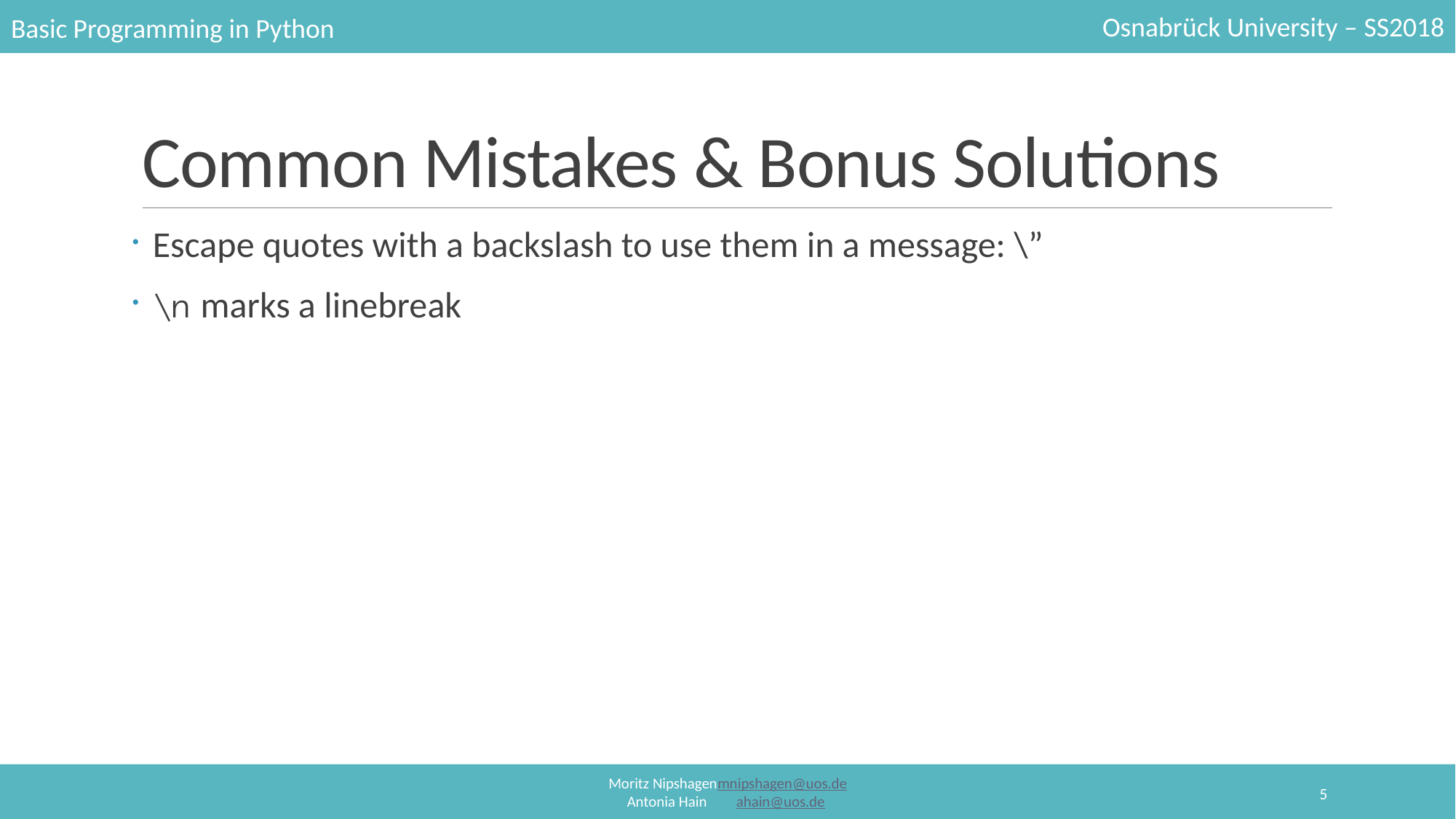

# Common Mistakes & Bonus Solutions
Escape quotes with a backslash to use them in a message: \”
\n marks a linebreak
5